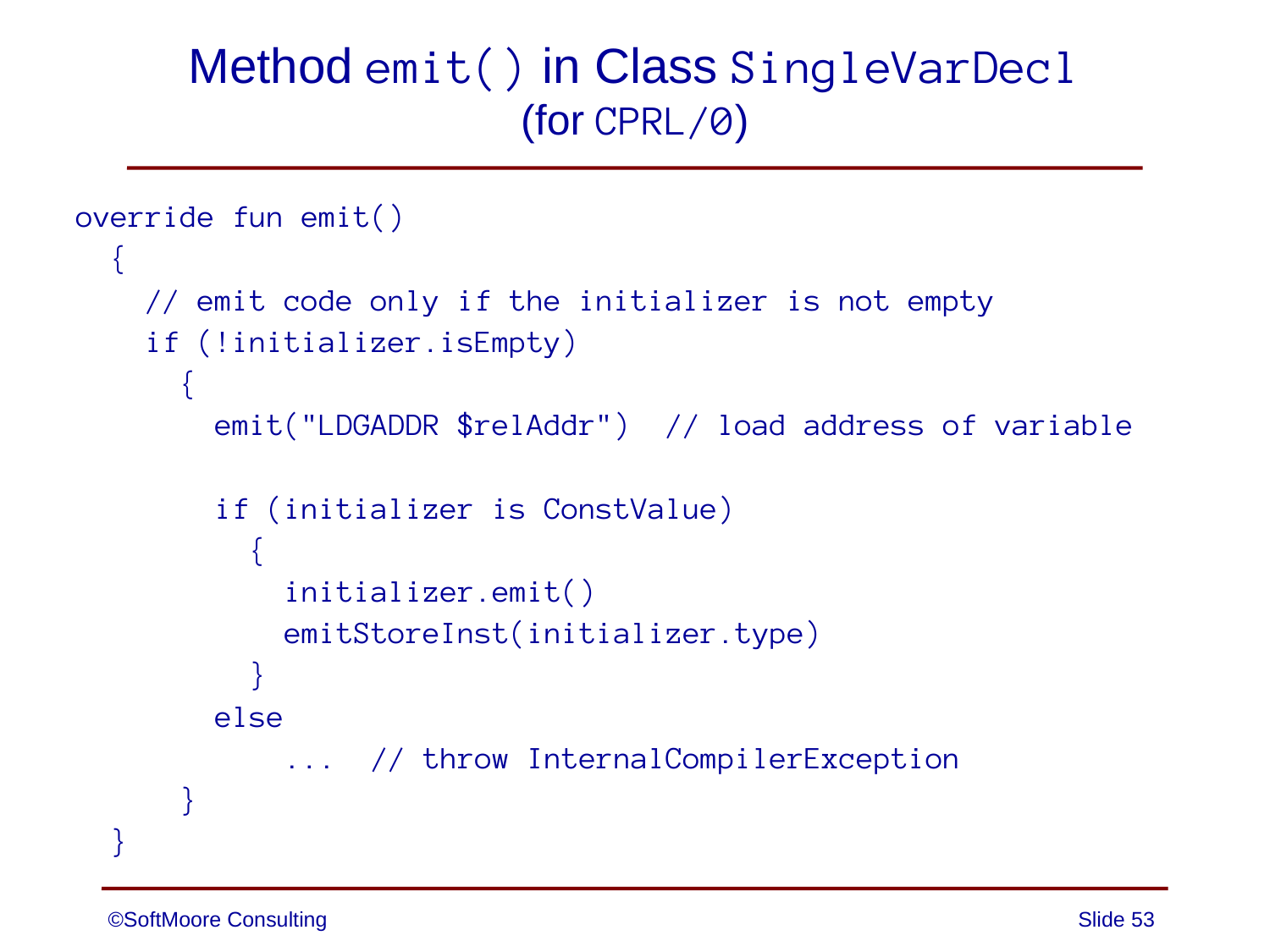

# Method emit() in Class SingleVarDecl (for CPRL/0)
override fun emit()
  {
    // emit code only if the initializer is not empty
    if (!initializer.isEmpty)
      {
        emit("LDGADDR $relAddr")  // load address of variable

        if (initializer is ConstValue)
          {
            initializer.emit()
            emitStoreInst(initializer.type)
          }
        else
            ...  // throw InternalCompilerException
      }
  }
©SoftMoore Consulting
Slide 53